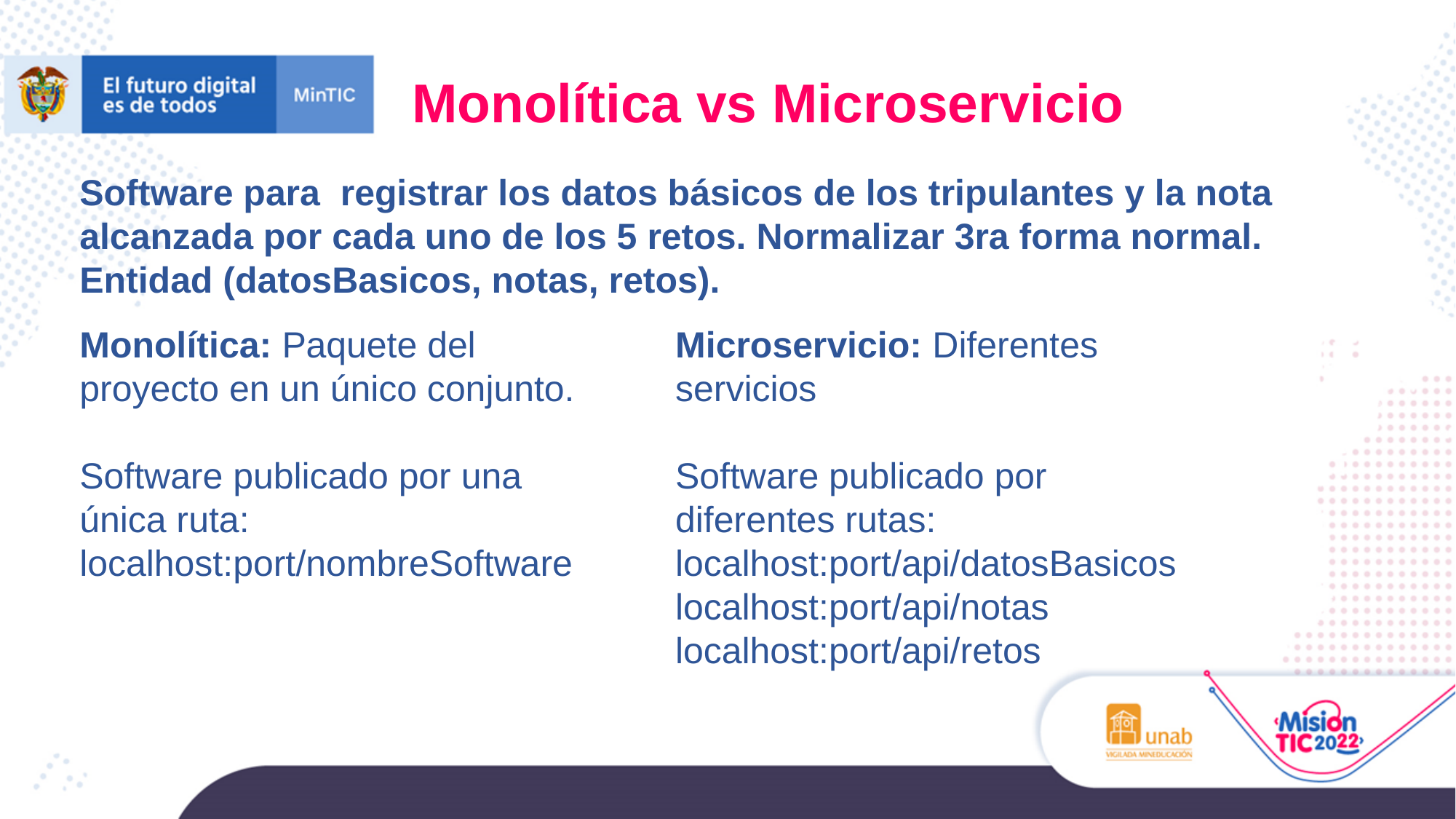

Monolítica vs Microservicio
Software para  registrar los datos básicos de los tripulantes y la nota alcanzada por cada uno de los 5 retos. Normalizar 3ra forma normal. Entidad (datosBasicos, notas, retos).
Monolítica: Paquete del proyecto en un único conjunto.

Software publicado por una única ruta:
localhost:port/nombreSoftware
Microservicio: Diferentes servicios

Software publicado por diferentes rutas:
localhost:port/api/datosBasicos
localhost:port/api/notas
localhost:port/api/retos